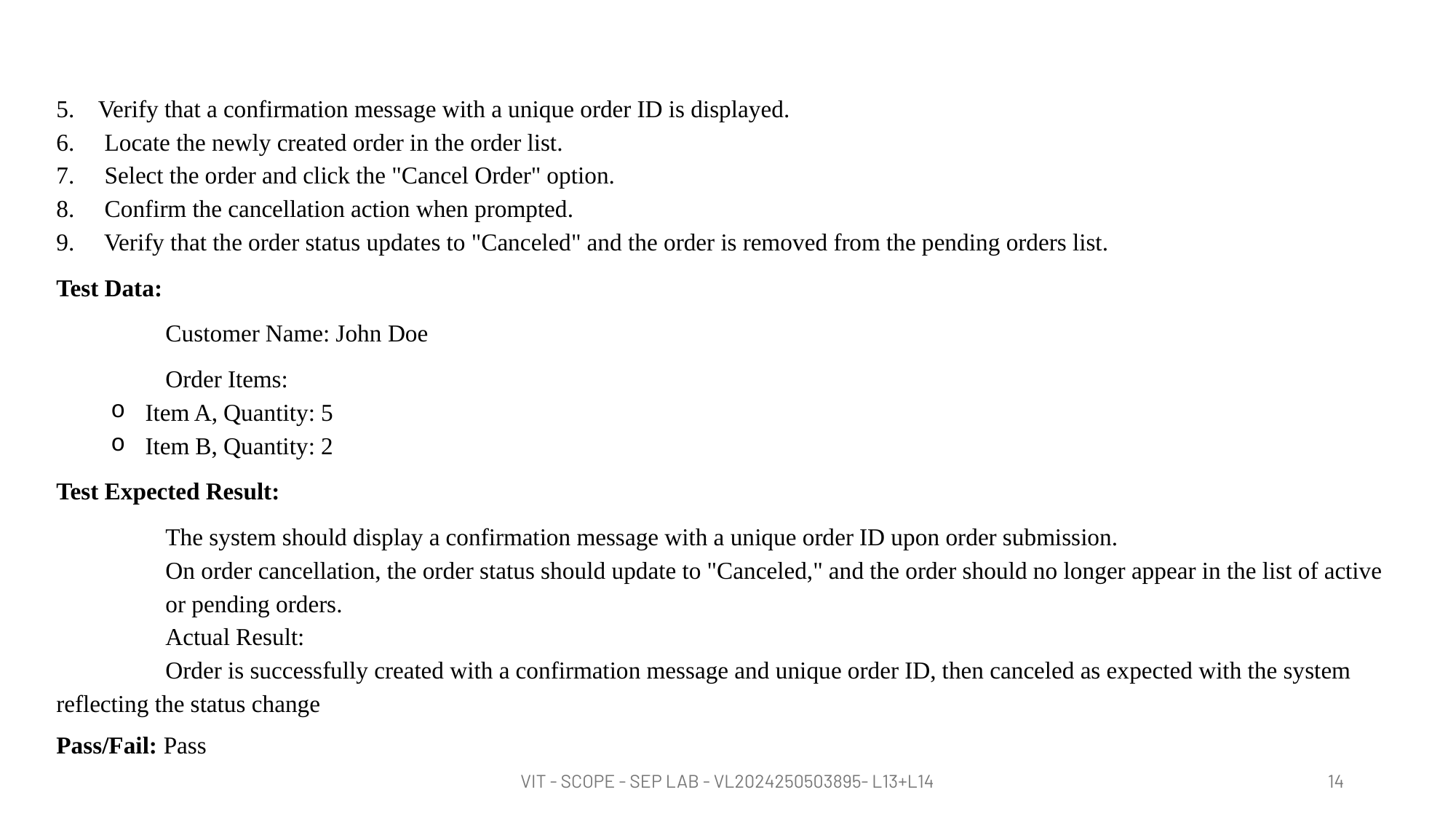

5.    Verify that a confirmation message with a unique order ID is displayed.
6.     Locate the newly created order in the order list.
7.     Select the order and click the "Cancel Order" option.
8.     Confirm the cancellation action when prompted.
9.     Verify that the order status updates to "Canceled" and the order is removed from the pending orders list.
Test Data:
	Customer Name: John Doe
	Order Items:
Item A, Quantity: 5
Item B, Quantity: 2
Test Expected Result:
	The system should display a confirmation message with a unique order ID upon order submission.
	On order cancellation, the order status should update to "Canceled," and the order should no longer appear in the list of active 	or pending orders.
	Actual Result:
	Order is successfully created with a confirmation message and unique order ID, then canceled as expected with the system 	reflecting the status change
Pass/Fail: Pass
VIT - SCOPE - SEP LAB - VL2024250503895- L13+L14
14